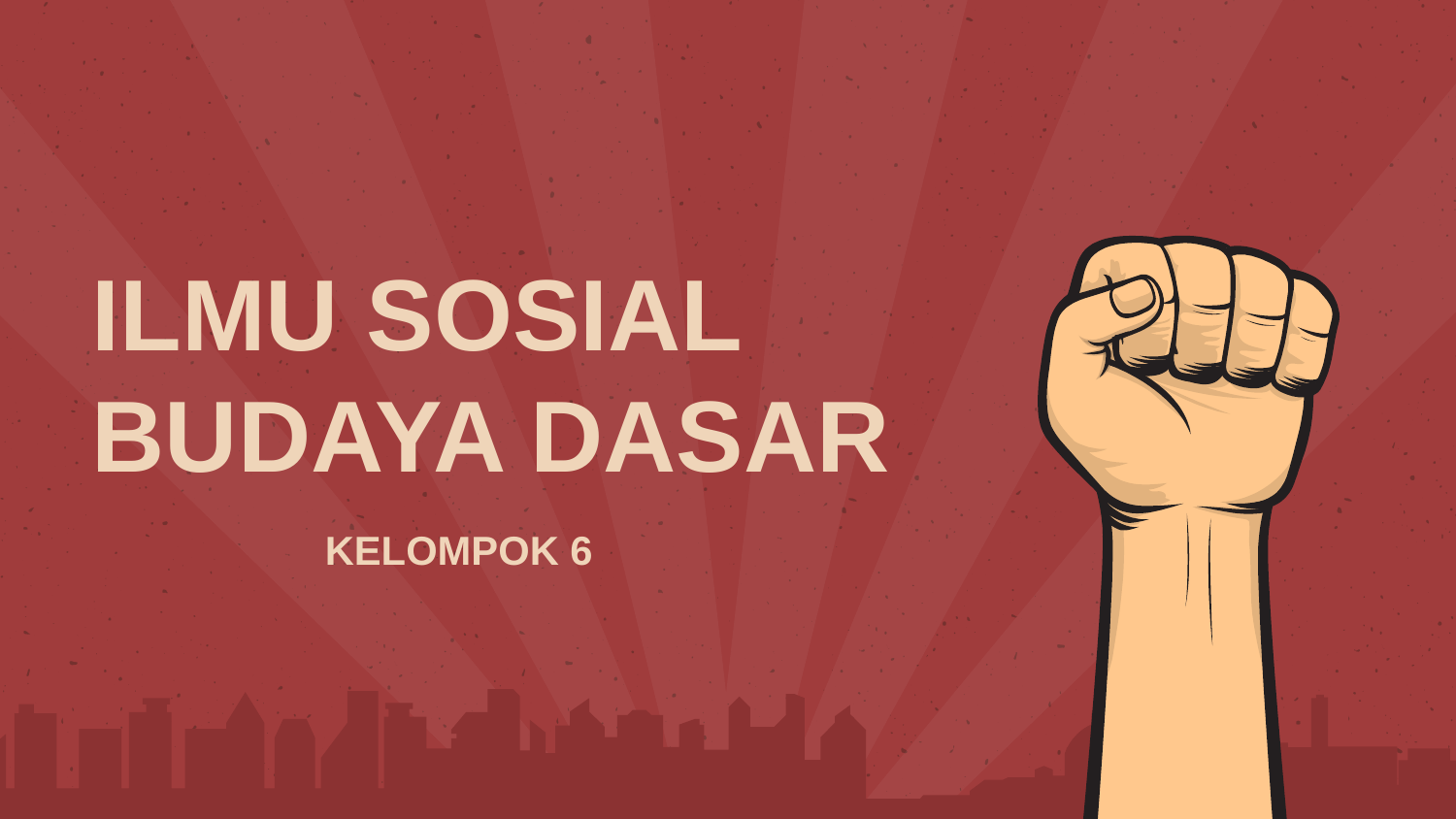

# ILMU SOSIAL BUDAYA DASAR

		KELOMPOK 6